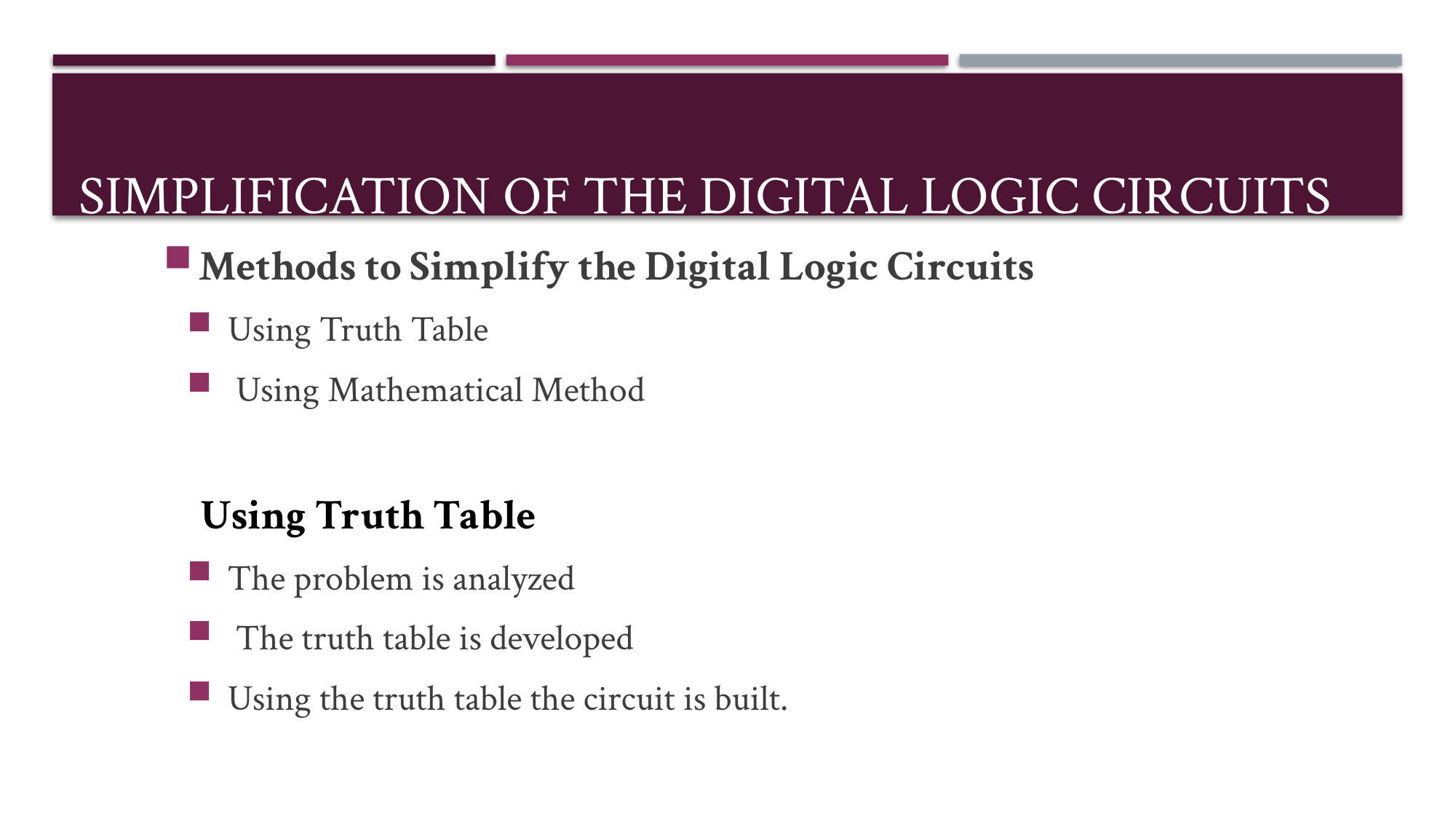

# Simplification of the Digital Logic Circuits
Methods to Simplify the Digital Logic Circuits
Using Truth Table
 Using Mathematical Method

Using Truth Table
The problem is analyzed
 The truth table is developed
Using the truth table the circuit is built.